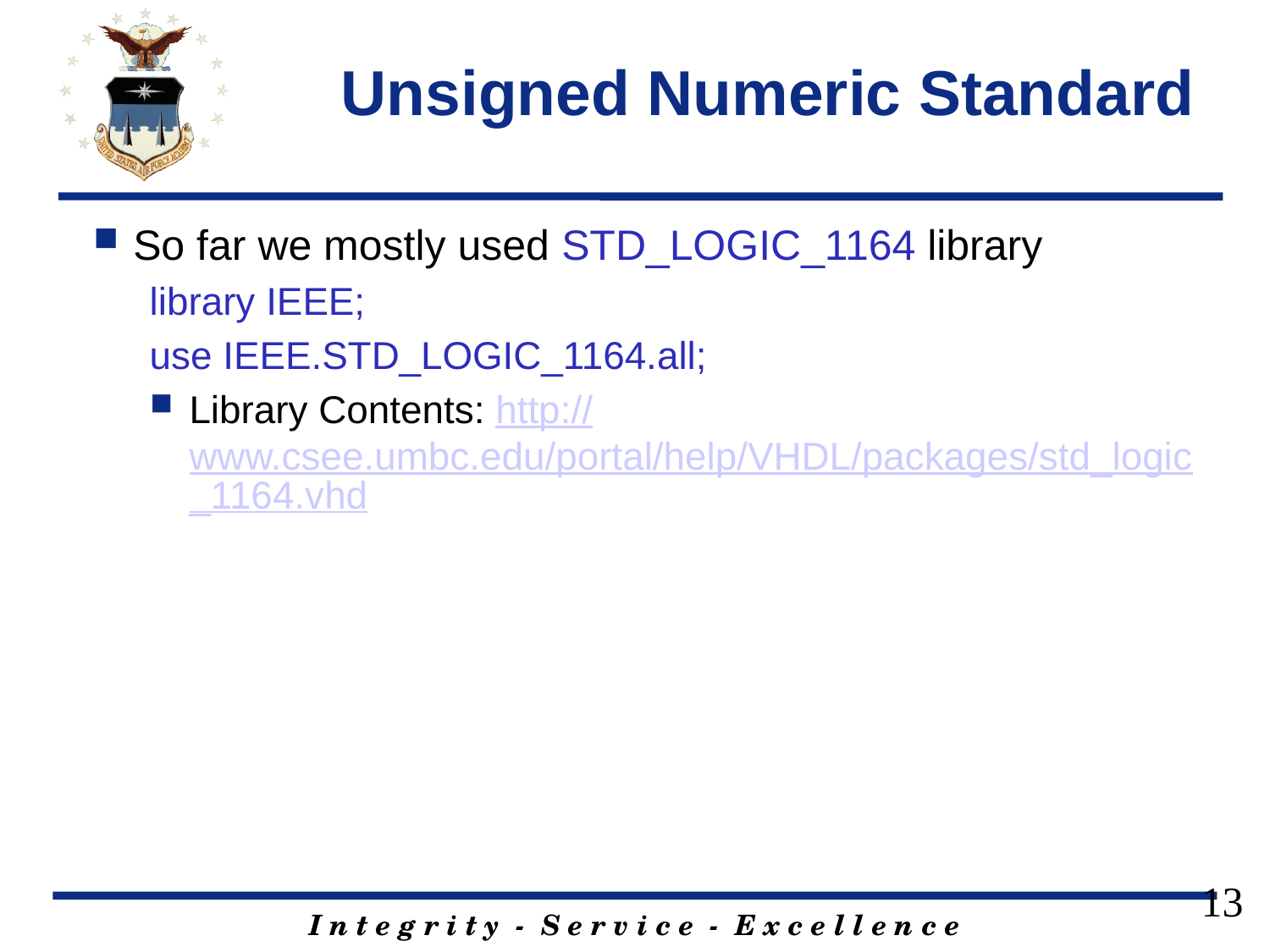

# Unsigned Numeric Standard
So far we mostly used STD_LOGIC_1164 library
library IEEE;
use IEEE.STD_LOGIC_1164.all;
Library Contents: http://www.csee.umbc.edu/portal/help/VHDL/packages/std_logic_1164.vhd

13